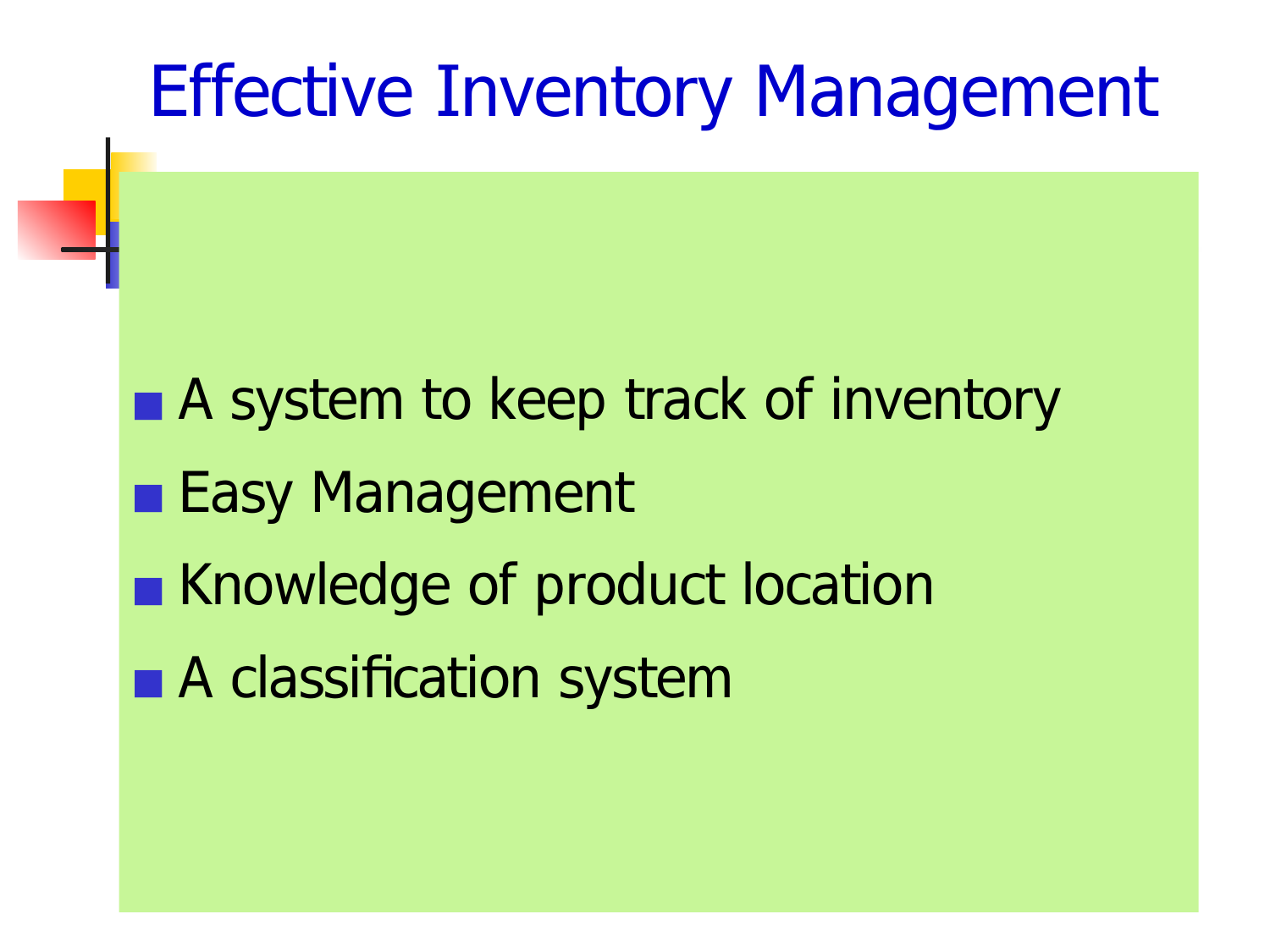

# Effective Inventory Management

A system to keep track of inventory
Easy Management
Knowledge of product location
A classification system